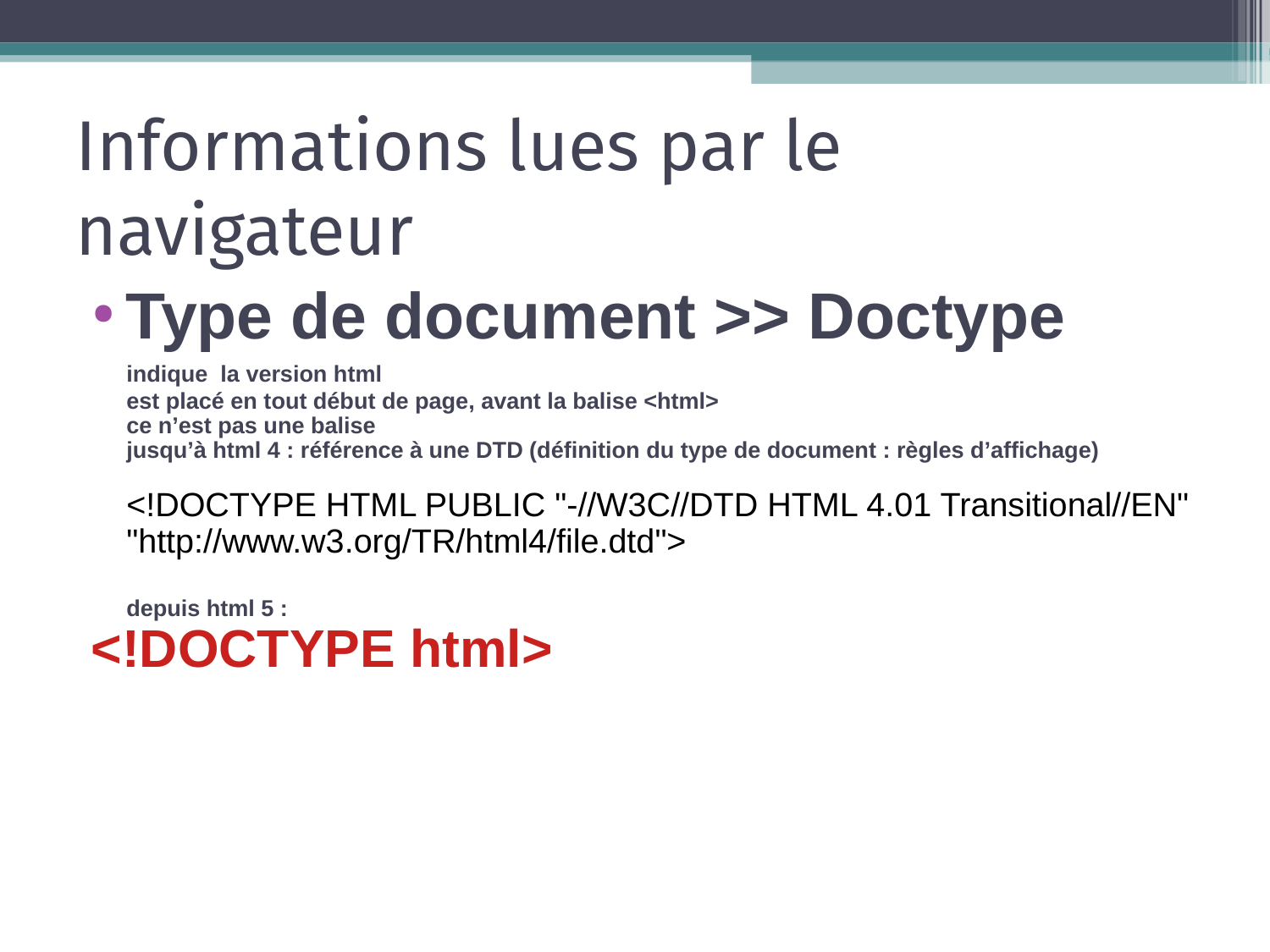

Informations lues par le navigateur
Type de document >> Doctype
	indique  la version html
	est placé en tout début de page, avant la balise <html>
	ce n’est pas une balise
	jusqu’à html 4 : référence à une DTD (définition du type de document : règles d’affichage)

	<!DOCTYPE HTML PUBLIC "-//W3C//DTD HTML 4.01 Transitional//EN" "http://www.w3.org/TR/html4/file.dtd">

	depuis html 5 :
<!DOCTYPE html>